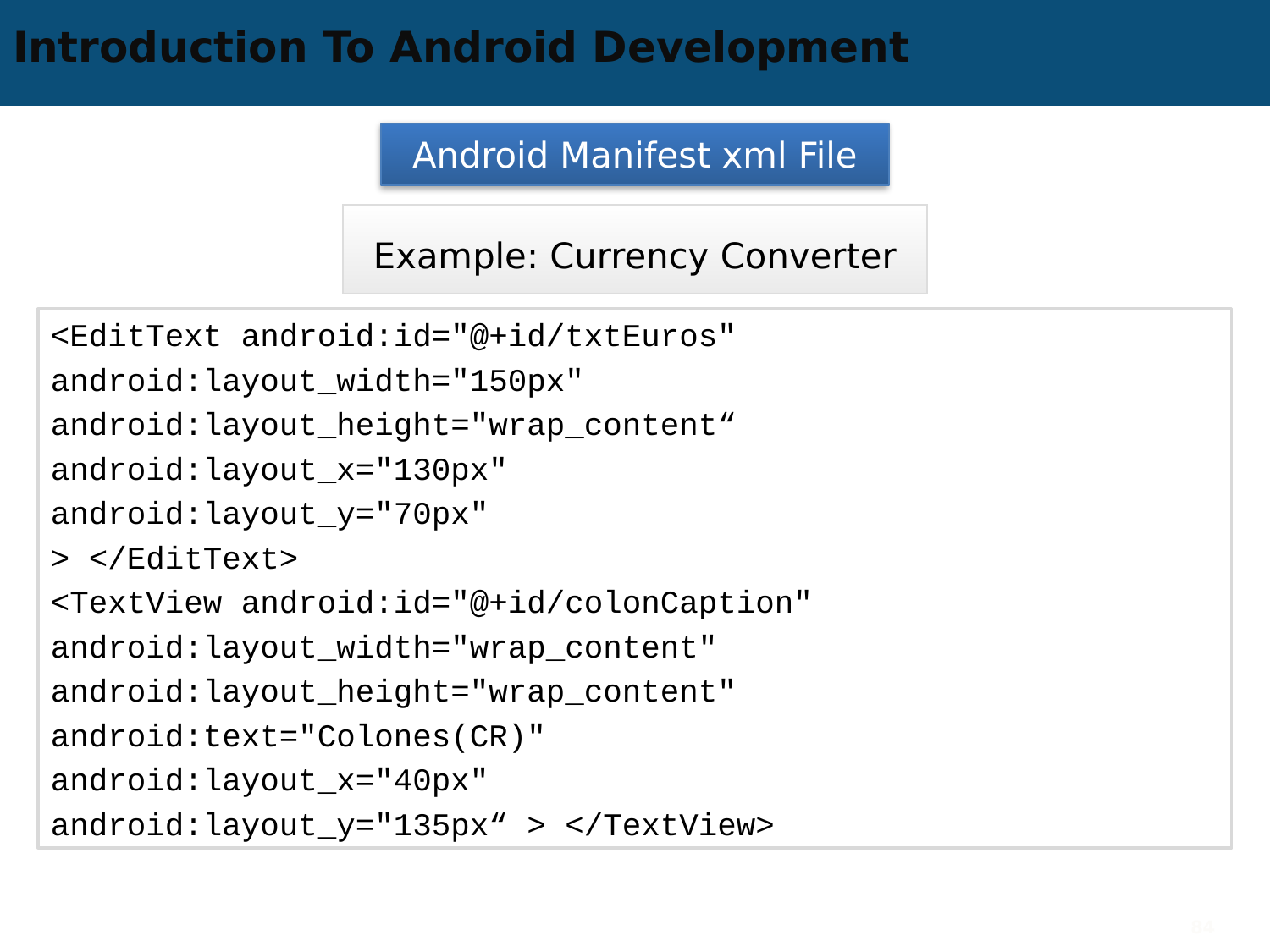

# Introduction To Android Development
Android Manifest xml File
Example: Currency Converter
<EditText android:id="@+id/txtEuros"
android:layout_width="150px"
android:layout_height="wrap_content“
android:layout_x="130px"
android:layout_y="70px"
> </EditText>
<TextView android:id="@+id/colonCaption"
android:layout_width="wrap_content"
android:layout_height="wrap_content"
android:text="Colones(CR)"
android:layout_x="40px"
android:layout_y="135px“ > </TextView>